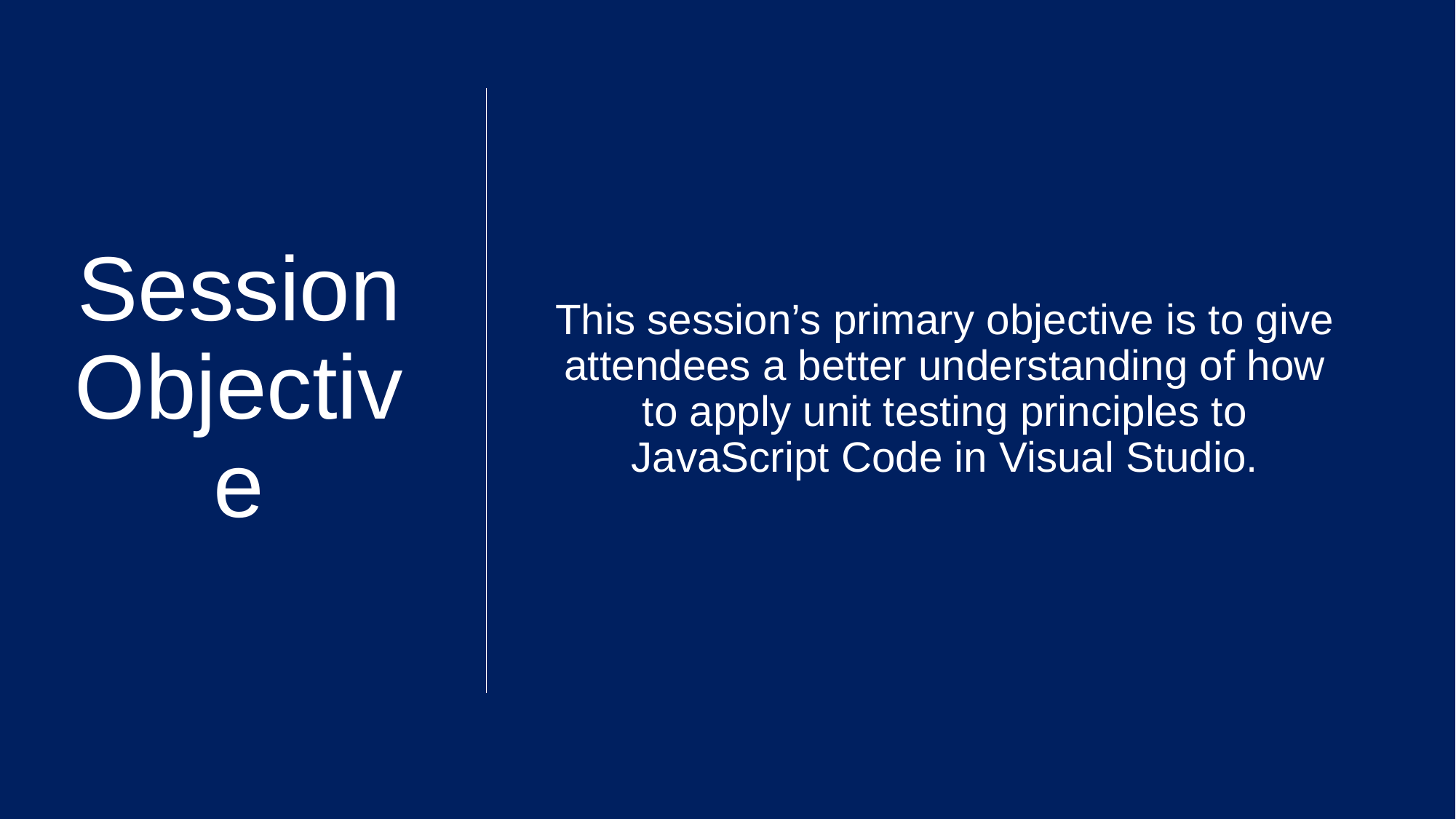

# Session Objective
This session’s primary objective is to give attendees a better understanding of how to apply unit testing principles to JavaScript Code in Visual Studio.